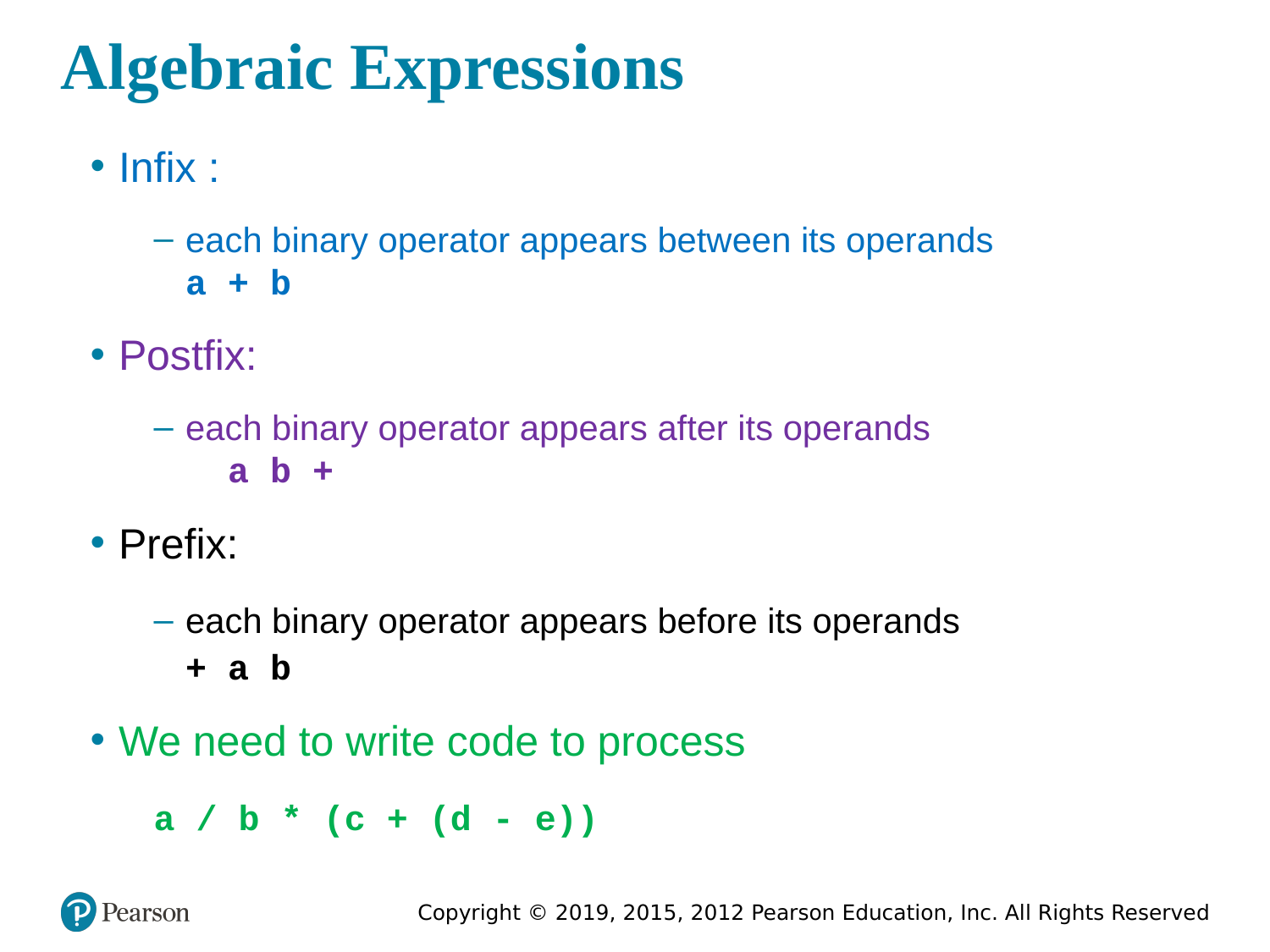

# Algebraic Expressions
Infix :
each binary operator appears between its operands
a + b
Postfix:
each binary operator appears after its operands
  a b +
Prefix:
each binary operator appears before its operands
+ a b
We need to write code to process
a / b * (c + (d - e))